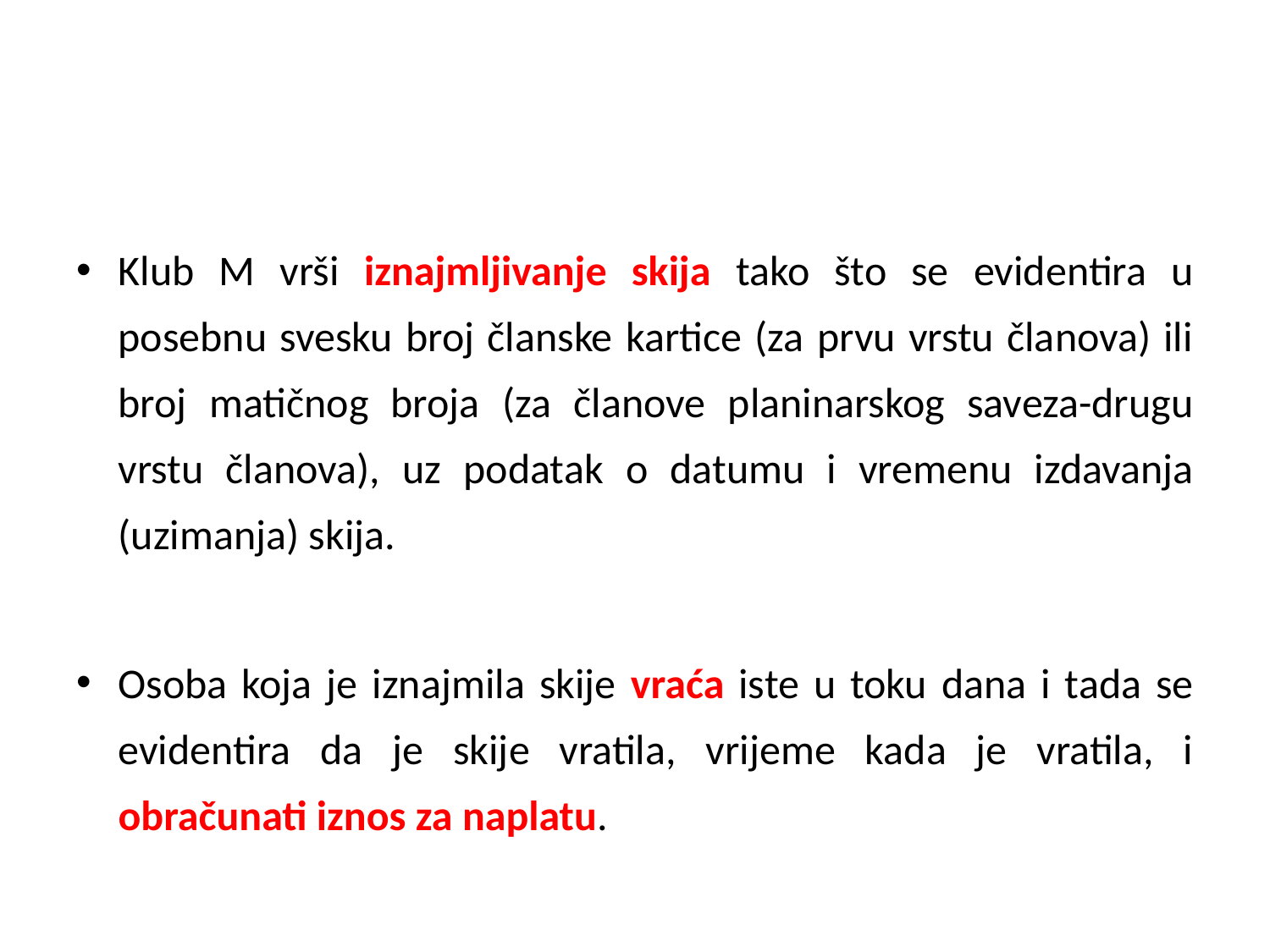

#
Klub M vrši iznajmljivanje skija tako što se evidentira u posebnu svesku broj članske kartice (za prvu vrstu članova) ili broj matičnog broja (za članove planinarskog saveza-drugu vrstu članova), uz podatak o datumu i vremenu izdavanja (uzimanja) skija.

Osoba koja je iznajmila skije vraća iste u toku dana i tada se evidentira da je skije vratila, vrijeme kada je vratila, i obračunati iznos za naplatu.